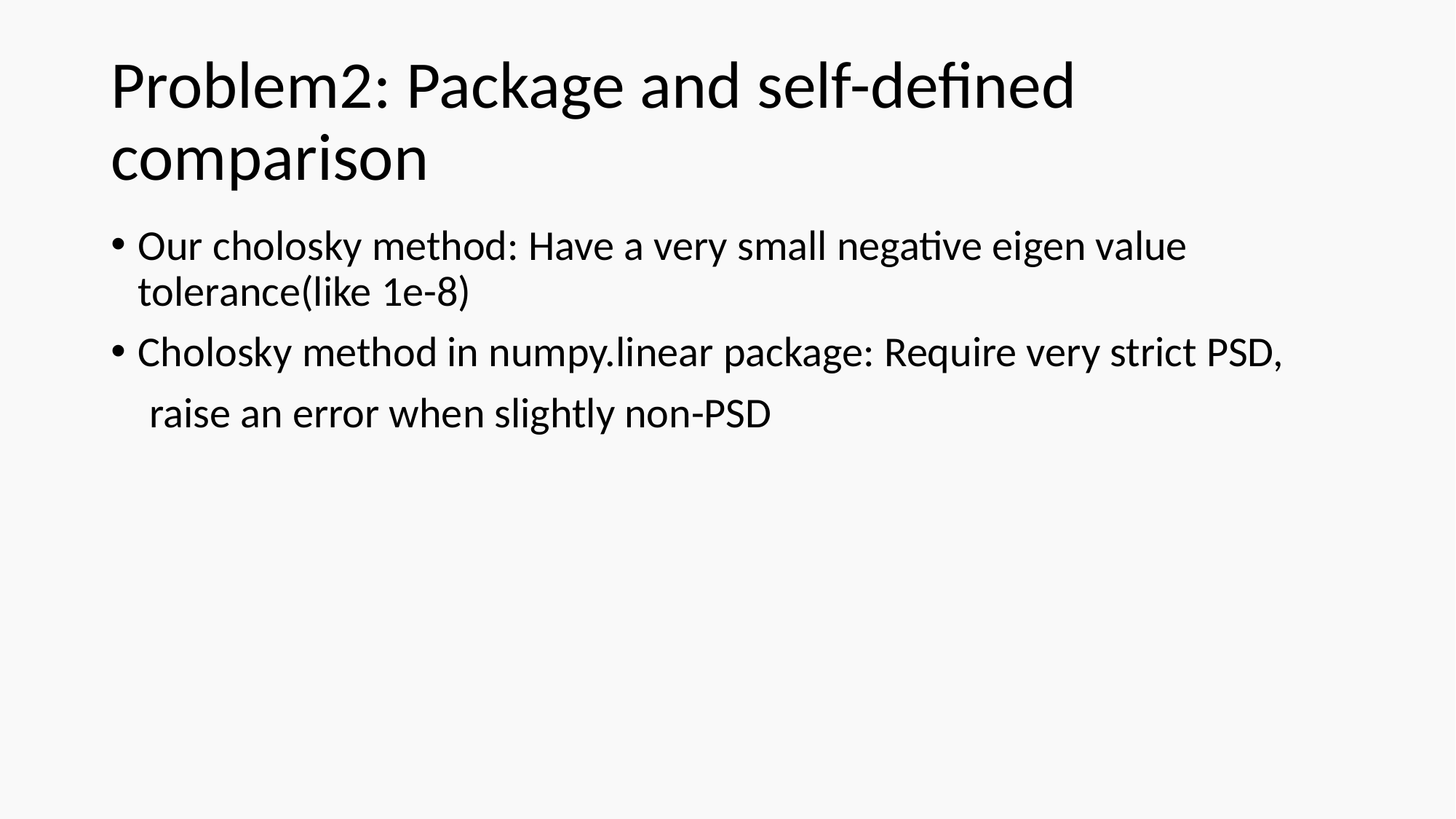

# Problem2: Package and self-defined comparison
Our cholosky method: Have a very small negative eigen value tolerance(like 1e-8)
Cholosky method in numpy.linear package: Require very strict PSD,
    raise an error when slightly non-PSD